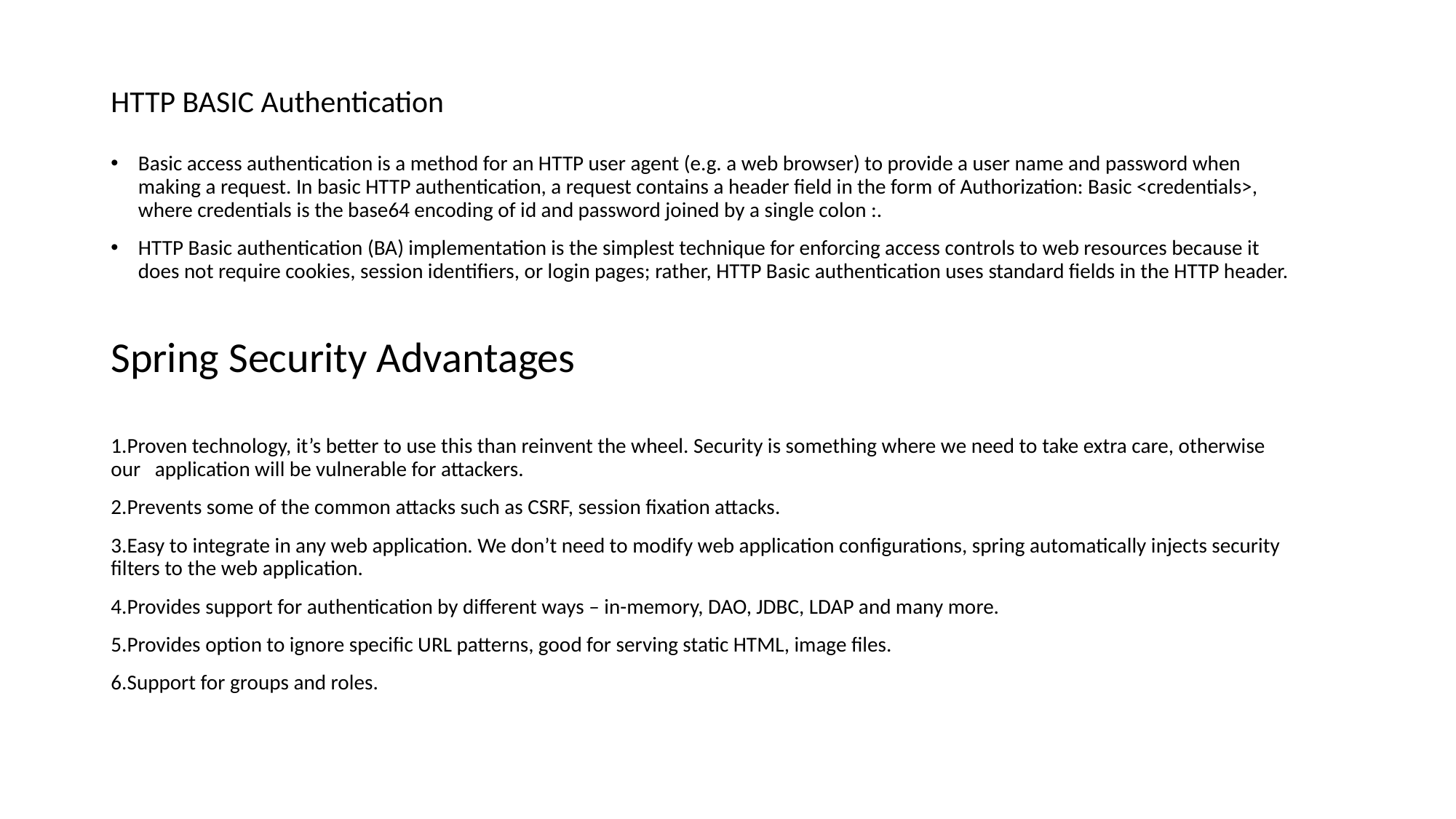

# HTTP BASIC Authentication
Basic access authentication is a method for an HTTP user agent (e.g. a web browser) to provide a user name and password when making a request. In basic HTTP authentication, a request contains a header field in the form of Authorization: Basic <credentials>, where credentials is the base64 encoding of id and password joined by a single colon :.
HTTP Basic authentication (BA) implementation is the simplest technique for enforcing access controls to web resources because it does not require cookies, session identifiers, or login pages; rather, HTTP Basic authentication uses standard fields in the HTTP header.

Spring Security Advantages

1.Proven technology, it’s better to use this than reinvent the wheel. Security is something where we need to take extra care, otherwise our   application will be vulnerable for attackers.
2.Prevents some of the common attacks such as CSRF, session fixation attacks.
3.Easy to integrate in any web application. We don’t need to modify web application configurations, spring automatically injects security filters to the web application.
4.Provides support for authentication by different ways – in-memory, DAO, JDBC, LDAP and many more.
5.Provides option to ignore specific URL patterns, good for serving static HTML, image files.
6.Support for groups and roles.